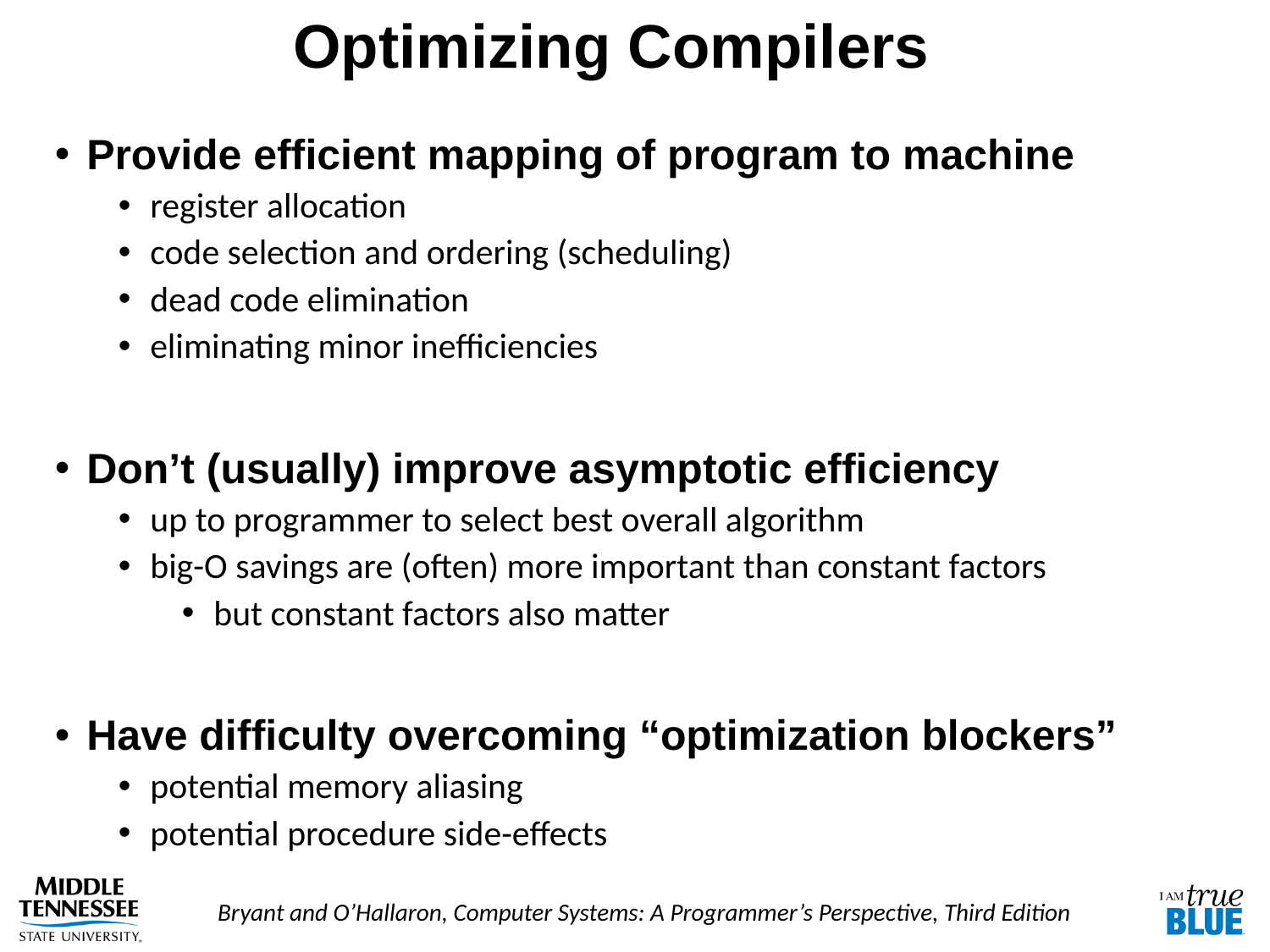

# Optimizing Compilers
Provide efficient mapping of program to machine
register allocation
code selection and ordering (scheduling)
dead code elimination
eliminating minor inefficiencies

Don’t (usually) improve asymptotic efficiency
up to programmer to select best overall algorithm
big-O savings are (often) more important than constant factors
but constant factors also matter

Have difficulty overcoming “optimization blockers”
potential memory aliasing
potential procedure side-effects